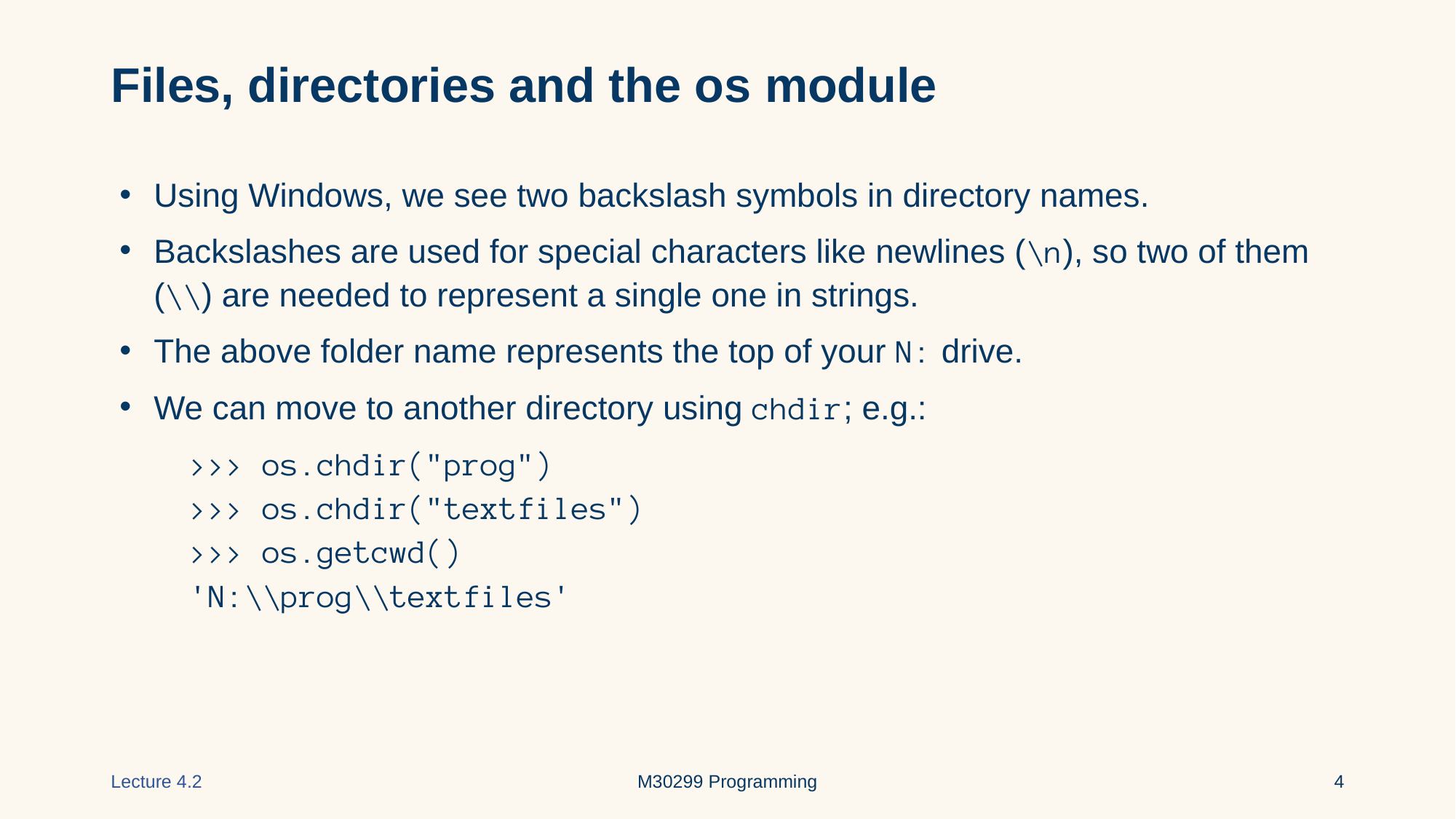

# Files, directories and the os module
Using Windows, we see two backslash symbols in directory names.
Backslashes are used for special characters like newlines (\n), so two of them (\\) are needed to represent a single one in strings.
The above folder name represents the top of your N: drive.
We can move to another directory using chdir; e.g.:
  >>> os.chdir("prog")
  >>> os.chdir("textfiles")
  >>> os.getcwd()
  'N:\\prog\\textfiles'
Lecture 4.2
M30299 Programming
4